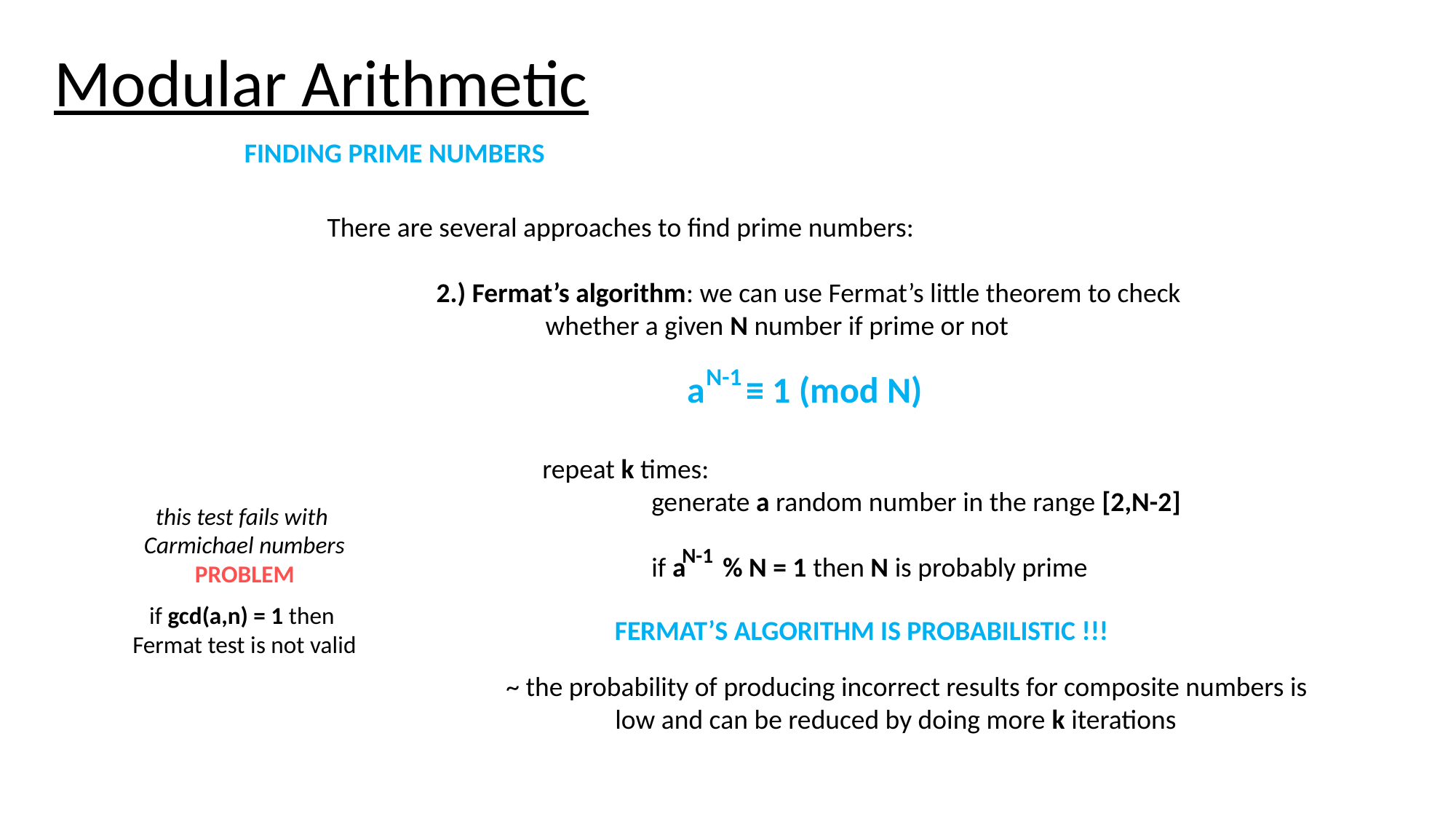

# Modular Arithmetic
FINDING PRIME NUMBERS
There are several approaches to find prime numbers:

	2.) Fermat’s algorithm: we can use Fermat’s little theorem to check
		whether a given N number if prime or not

N-1
a     ≡ 1 (mod N)
repeat k times:
	generate a random number in the range [2,N-2]

	if a      % N = 1 then N is probably prime
this test fails with
Carmichael numbers
PROBLEM
N-1
if gcd(a,n) = 1 then
Fermat test is not valid
FERMAT’S ALGORITHM IS PROBABILISTIC !!!
~ the probability of producing incorrect results for composite numbers is
	low and can be reduced by doing more k iterations